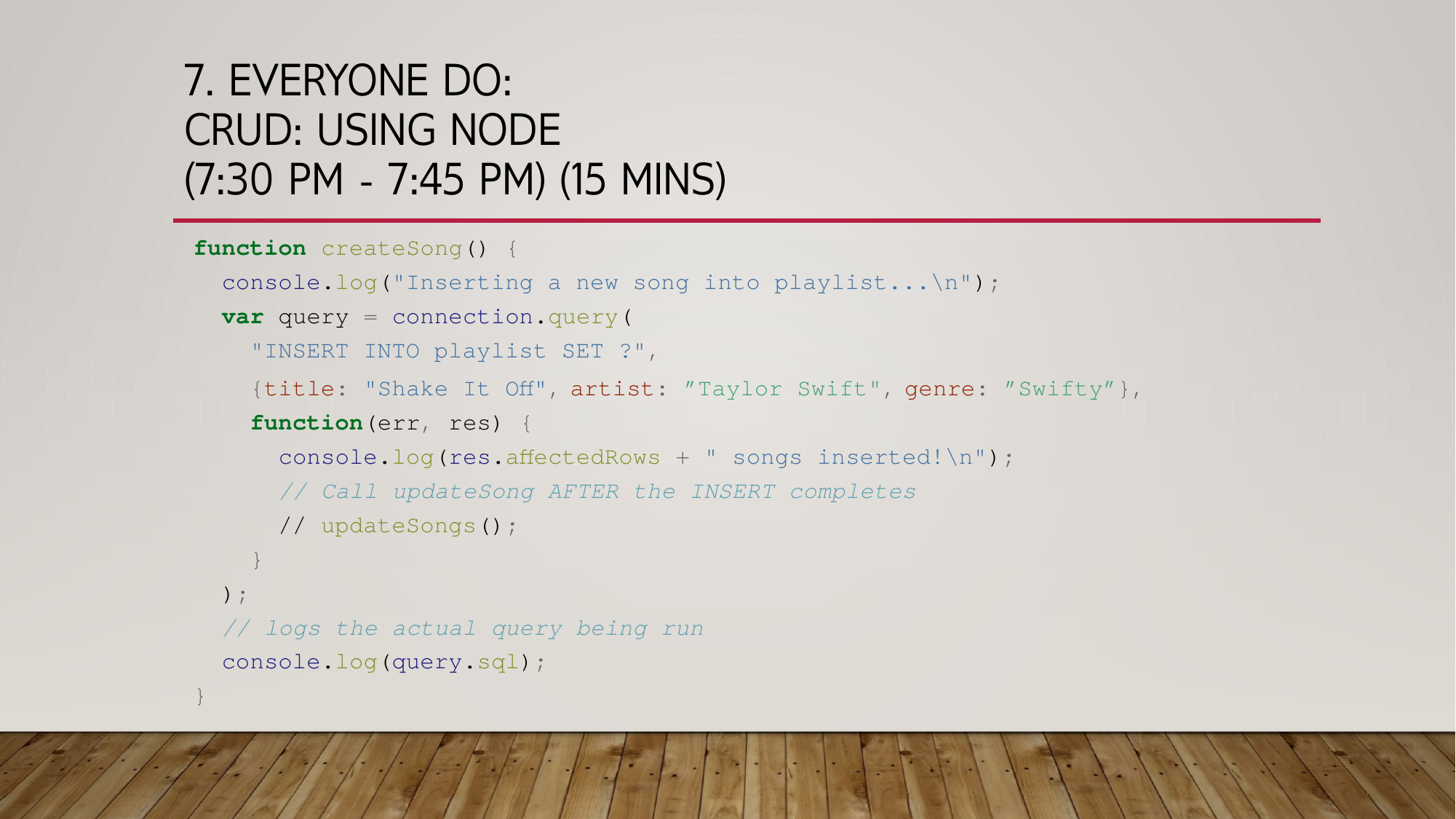

# 7. EVERYONE Do: CRUD: Using Node (7:30 PM - 7:45 PM) (15 mins)
function createSong() {
  console.log("Inserting a new song into playlist...\n");
  var query = connection.query(
    "INSERT INTO playlist SET ?",
    {title: "Shake It Off", artist: ”Taylor Swift", genre: ”Swifty”},
    function(err, res) {
      console.log(res.affectedRows + " songs inserted!\n");
      // Call updateSong AFTER the INSERT completes
      // updateSongs();
    }
  );
  // logs the actual query being run
  console.log(query.sql);
}